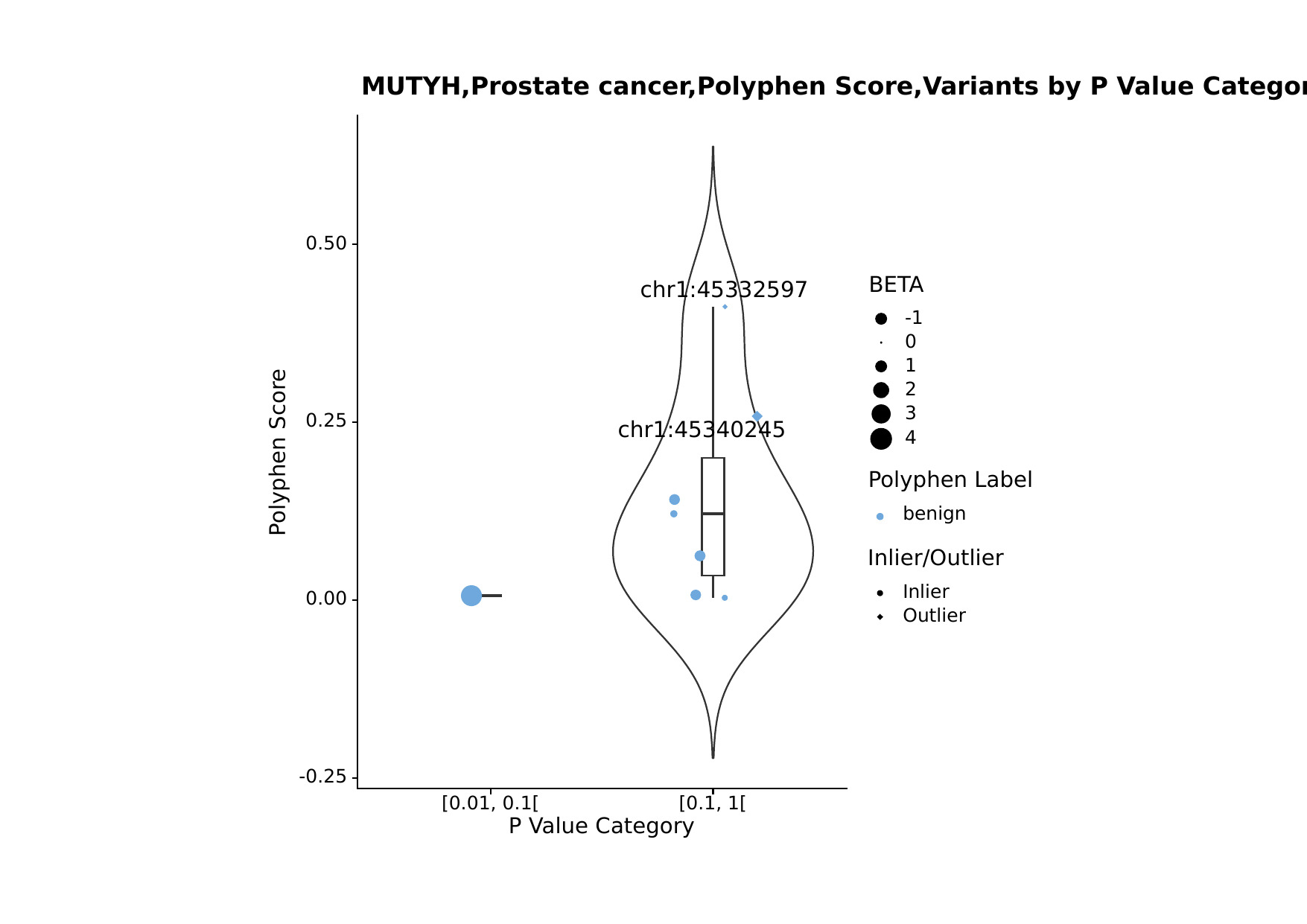

MUTYH,Prostate cancer,Polyphen Score,Variants by P Value Category

0.50

BETA
chr1:45332597

-1

0

1

2

3

0.25

chr1:45340245

4
Polyphen Score

Polyphen Label

benign

Inlier/Outlier

Inlier

0.00

Outlier

-0.25

[0.01, 0.1[
[0.1, 1[
P Value Category